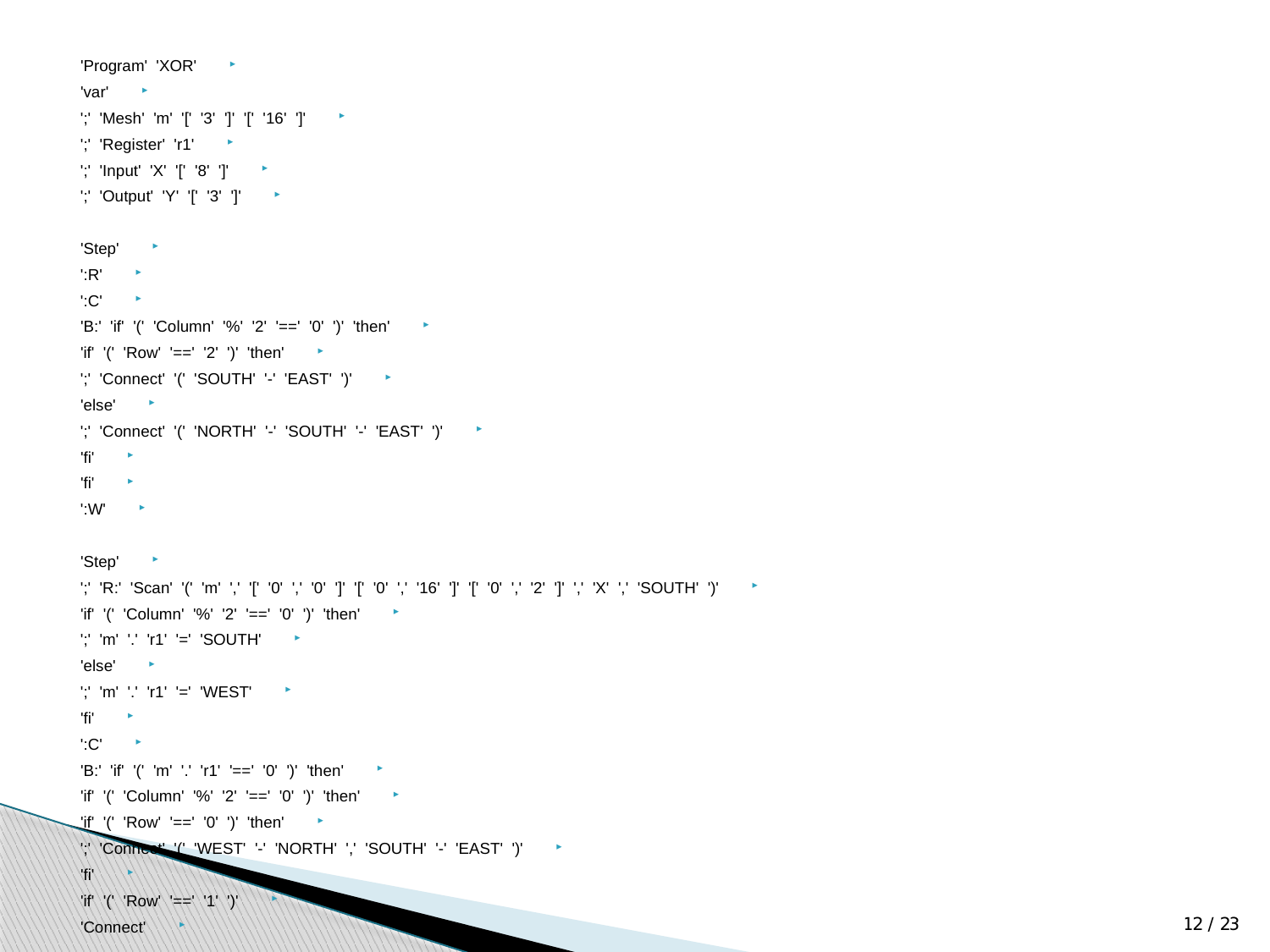

'Program'  'XOR'
 'var'
 'Mesh'  'm'  '['  '3'  ']'  '['  '16'  ']'  ';'
 'Register'  'r1'  ';'
 'Input'  'X'  '['  '8'  ']'  ';'
 'Output'  'Y'  '['  '3'  ']'  ';'

 'Step'
 'R:'
 'C:'
 'B:'  'if'  '('  'Column'  '%'  '2'  '=='  '0'  ')'  'then'
 'if'  '('  'Row'  '=='  '2'  ')'  'then'
 'Connect'  '('  'SOUTH'  '-'  'EAST'  ')'  ';'
 'else'
 'Connect'  '('  'NORTH'  '-'  'SOUTH'  '-'  'EAST'  ')'  ';'
 'fi'
 'fi'
 'W:'

 'Step'
 'R:'  'Scan'  '('  'm'  ','  '['  '0'  ','  '0'  ']'  '['  '0'  ','  '16'  ']'  '['  '0'  ','  '2'  ']'  ','  'X'  ','  'SOUTH'  ')'  ';'
 'if'  '('  'Column'  '%'  '2'  '=='  '0'  ')'  'then'
 'm'  '.'  'r1'  '='  'SOUTH'  ';'
 'else'
 'm'  '.'  'r1'  '='  'WEST'  ';'
 'fi'
 'C:'
 'B:'  'if'  '('  'm'  '.'  'r1'  '=='  '0'  ')'  'then'
 'if'  '('  'Column'  '%'  '2'  '=='  '0'  ')'  'then'
 'if'  '('  'Row'  '=='  '0'  ')'  'then'
 'Connect'  '('  'WEST'  '-'  'NORTH'  ','  'SOUTH'  '-'  'EAST'  ')'  ';'
 'fi'
 'if'  '('  'Row'  '=='  '1'  ')'
 'Connect'
23 / 12